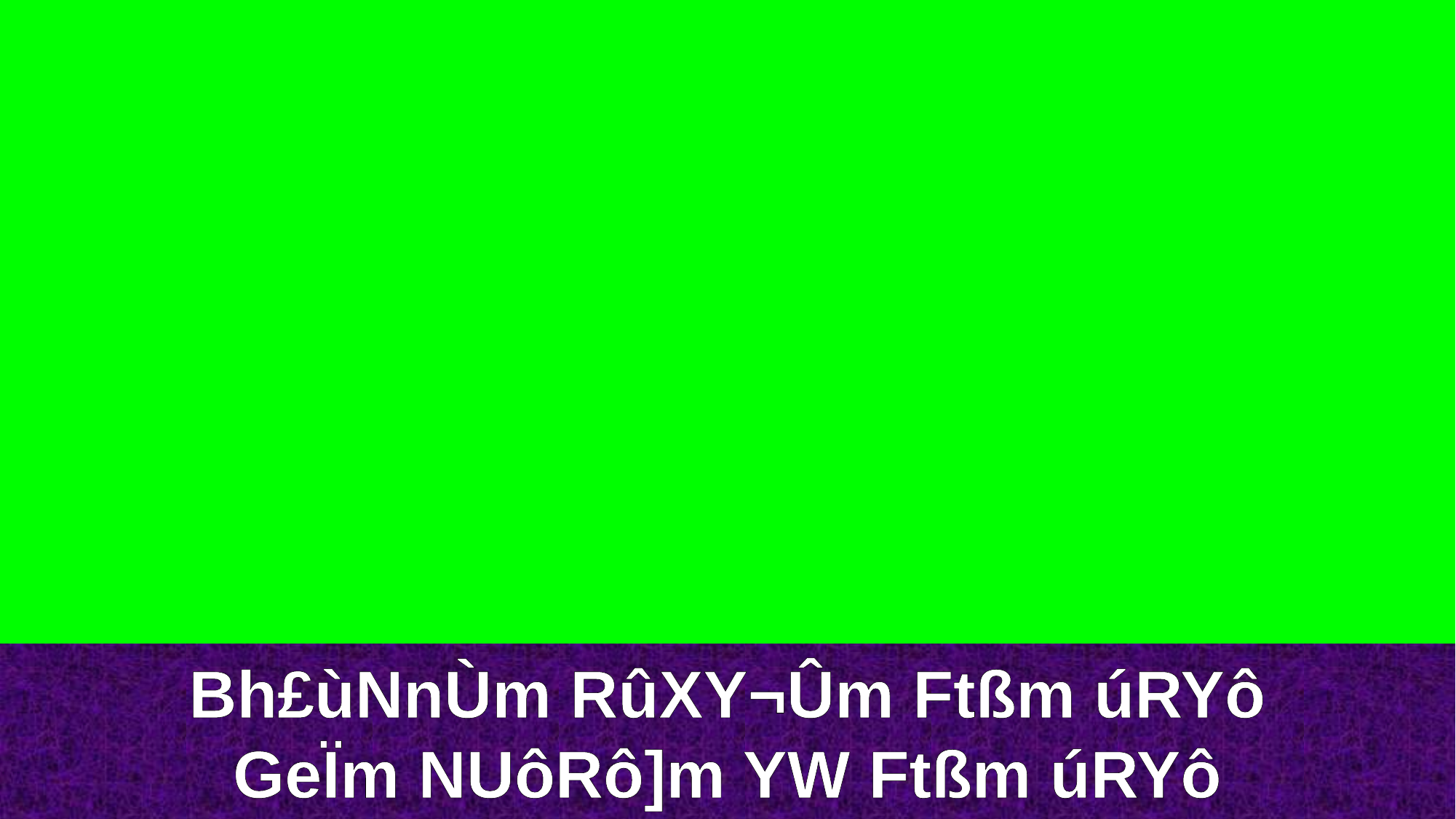

Bh£ùNnÙm RûXY¬Ûm Ftßm úRYô
GeÏm NUôRô]m YW Ftßm úRYô